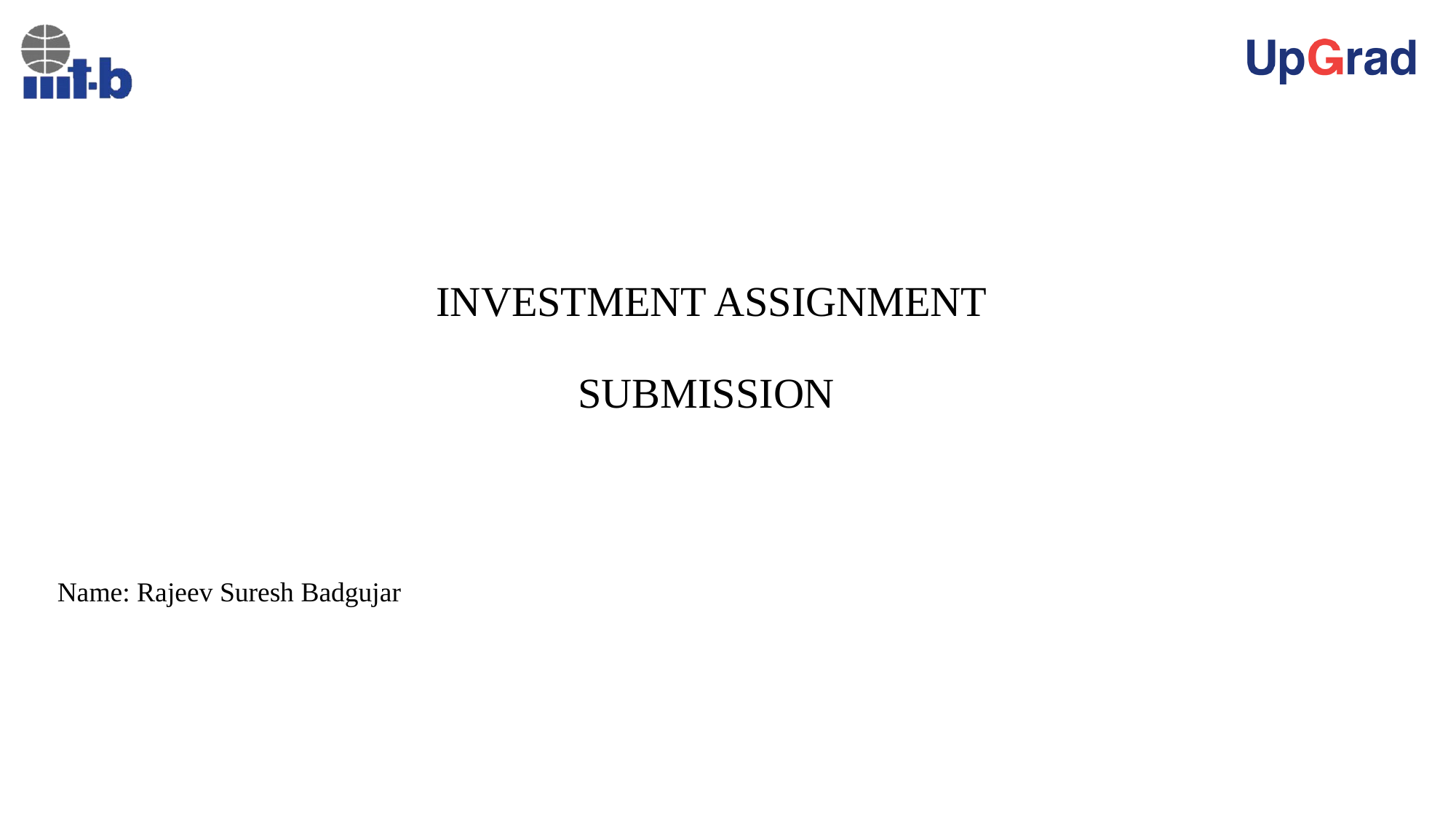

# INVESTMENT ASSIGNMENT SUBMISSION
Name: Rajeev Suresh Badgujar